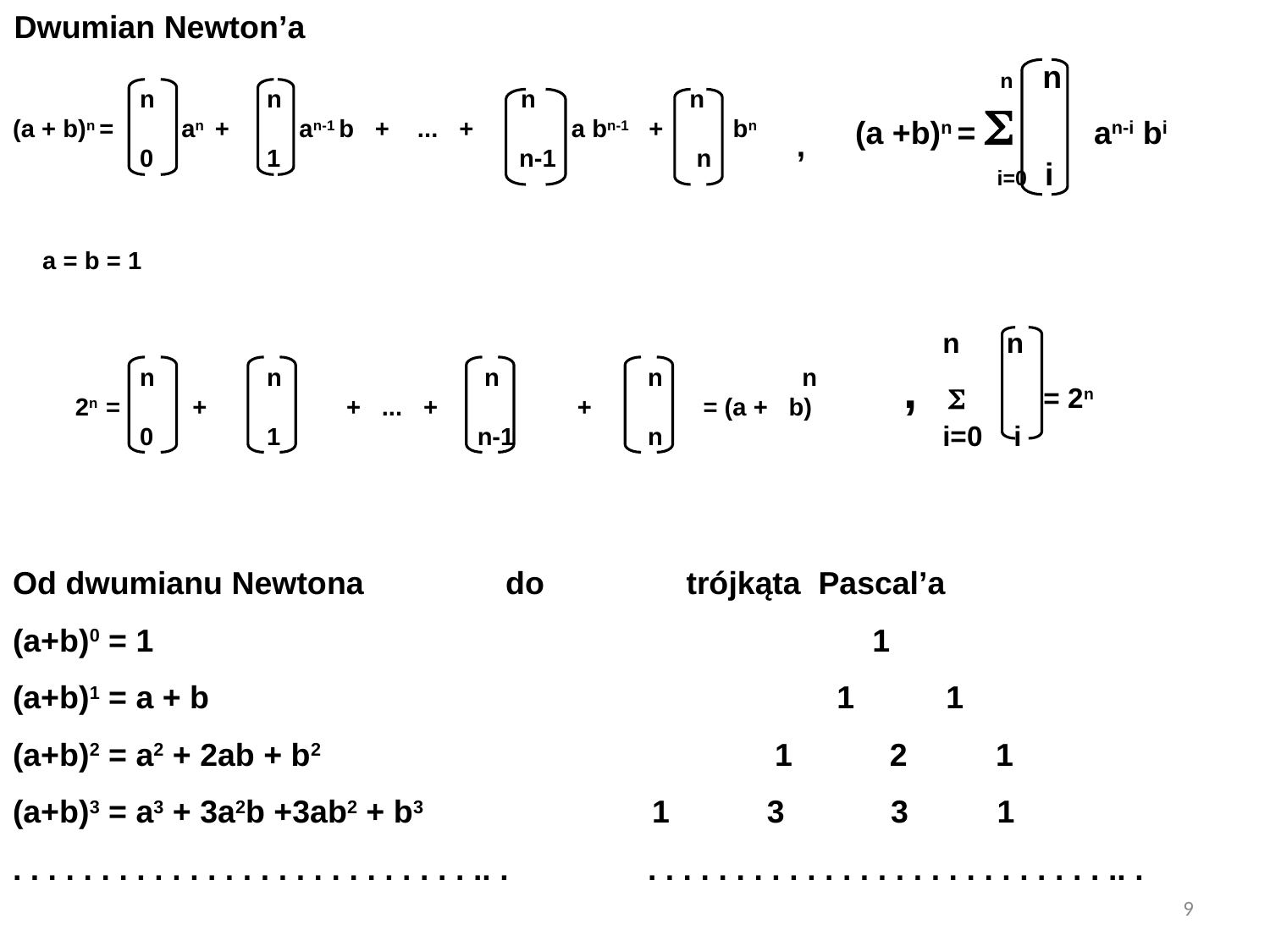

Dwumian Newton’a

	n	n		n	      n
(a + b)n =  	      an  +          an-1 b   +    ...   +              a bn-1     +          bn
	0	1	                  n-1	       n

	  n     n
(a +b)n = Σ         an-i bi
	  i=0   i

,
a = b = 1

	n	n	             n		n                    n
2n  =  	        +                    +   ...   +                    +                = (a +   b)
	0	1	            n-1		n

      n      n
 ,    Σ          = 2n
      i=0    i

Od dwumianu Newtona                do                trójkąta  Pascal’a
(a+b)0 = 1					           1
(a+b)1 = a + b					       1	     1
(a+b)2 = a2 + 2ab + b2 				1           2          1
(a+b)3 = a3 + 3a2b +3ab2 + b3                                             1           3            3          1
. . . . . . . . . . . . . . . . . . . . . . . . . . .. . 		. . . . . . . . . . . . . . . . . . . . . . . . . . .. .

9